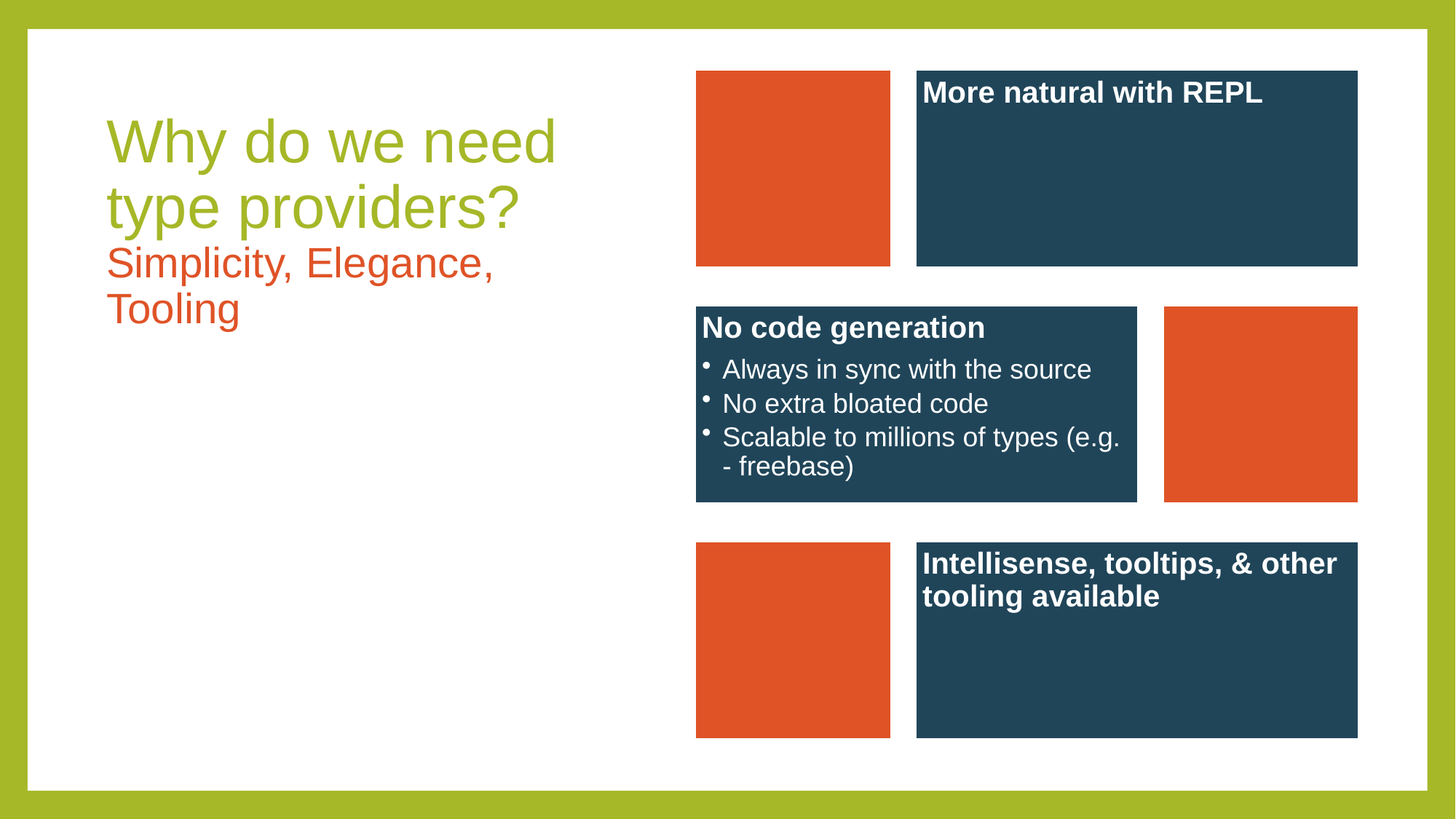

More natural with REPL
No code generation
Always in sync with the source
No extra bloated code
Scalable to millions of types (e.g. - freebase)
Intellisense, tooltips, & other tooling available
# Why do we need type providers? Simplicity, Elegance, Tooling